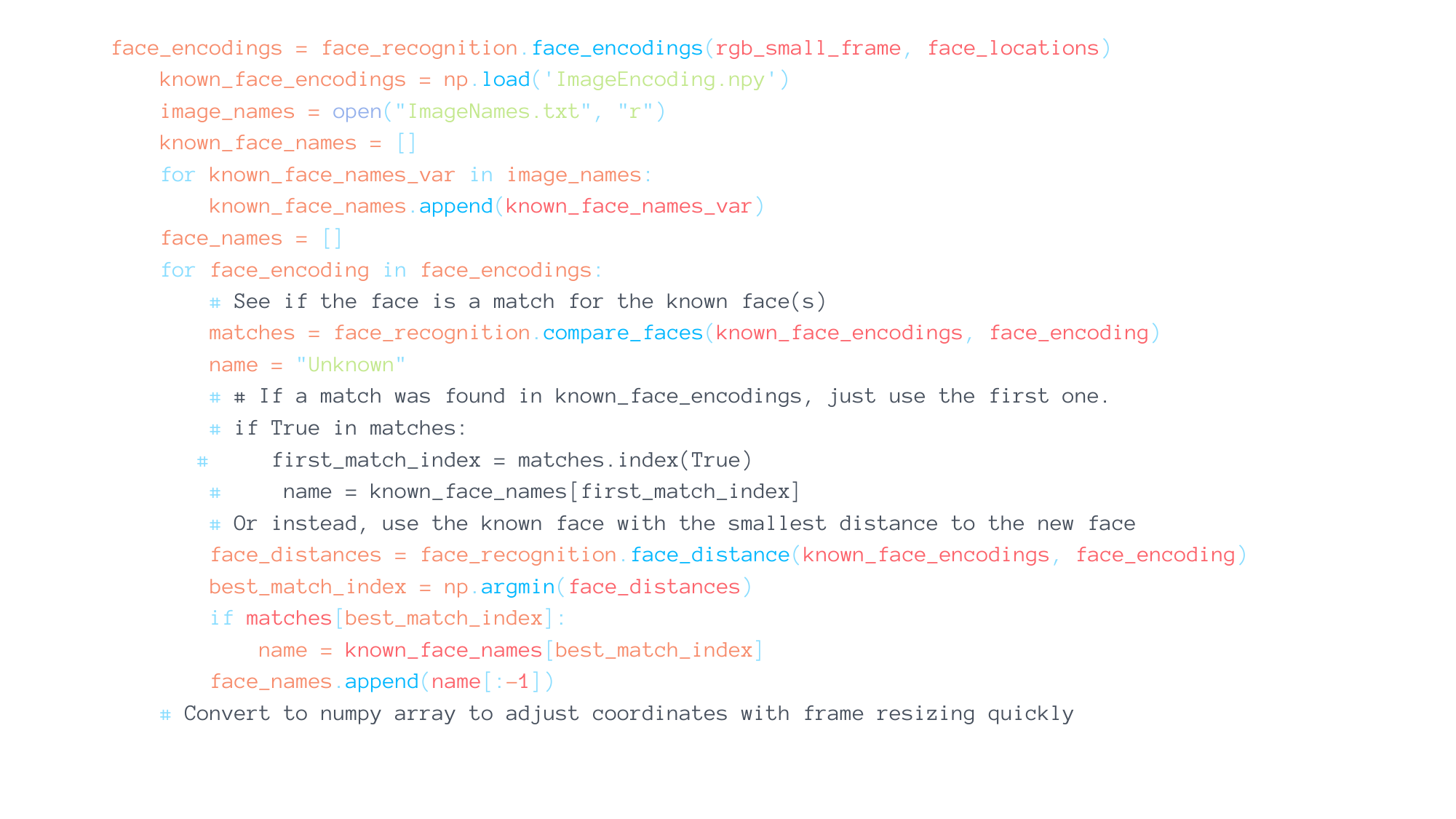

face_encodings = face_recognition.face_encodings(rgb_small_frame, face_locations)
    known_face_encodings = np.load('ImageEncoding.npy')
    image_names = open("ImageNames.txt", "r")
    known_face_names = []
    for known_face_names_var in image_names:
        known_face_names.append(known_face_names_var)
    face_names = []
    for face_encoding in face_encodings:
        # See if the face is a match for the known face(s)
        matches = face_recognition.compare_faces(known_face_encodings, face_encoding)
        name = "Unknown"
        # # If a match was found in known_face_encodings, just use the first one.
        # if True in matches:
       #     first_match_index = matches.index(True)
        #     name = known_face_names[first_match_index]
        # Or instead, use the known face with the smallest distance to the new face
        face_distances = face_recognition.face_distance(known_face_encodings, face_encoding)
        best_match_index = np.argmin(face_distances)
        if matches[best_match_index]:
            name = known_face_names[best_match_index]
        face_names.append(name[:-1])
    # Convert to numpy array to adjust coordinates with frame resizing quickly